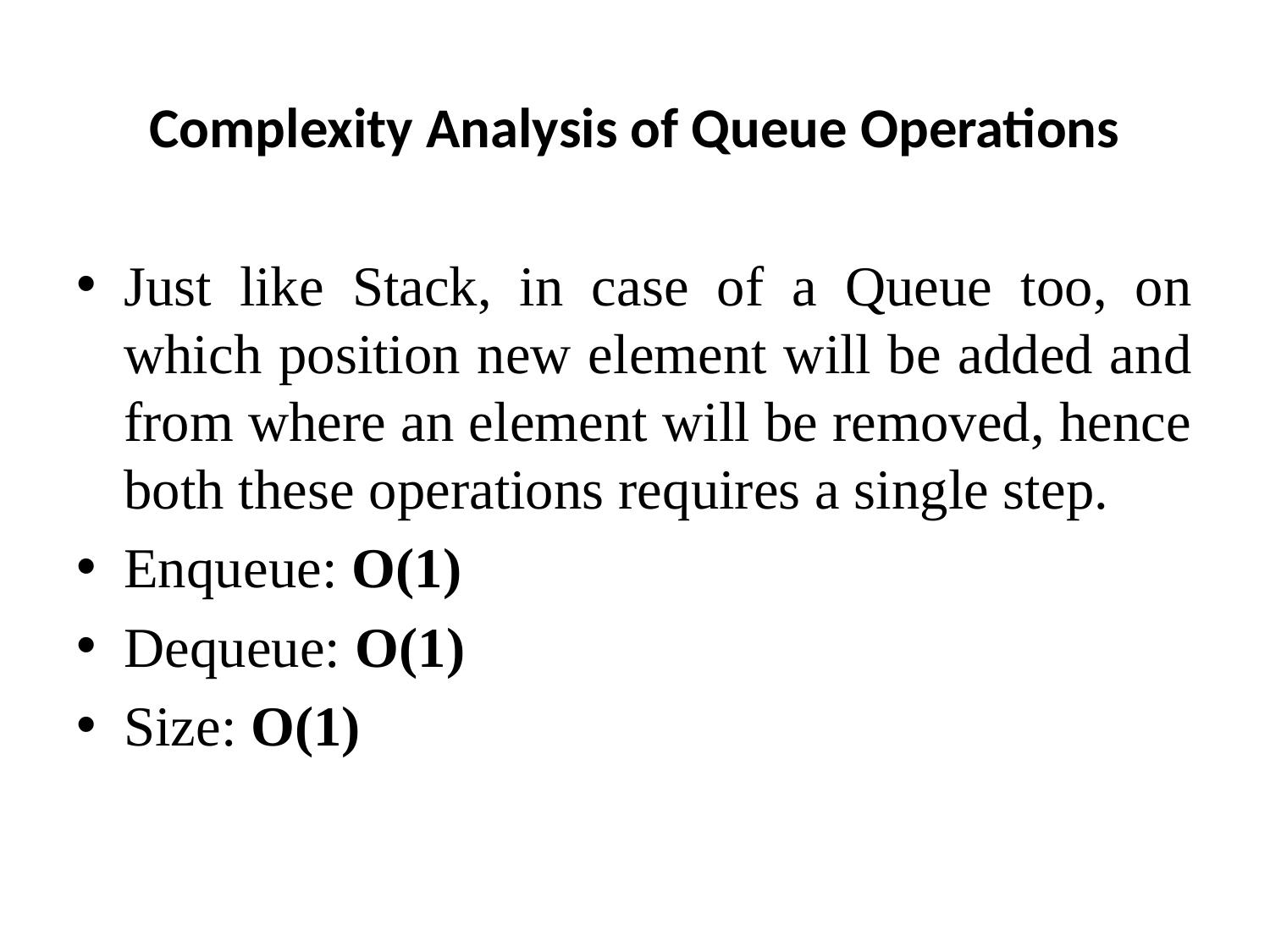

Complexity Analysis of Queue Operations

Just like Stack, in case of a Queue too, on which position new element will be added and from where an element will be removed, hence both these operations requires a single step.
Enqueue: O(1)
Dequeue: O(1)
Size: O(1)